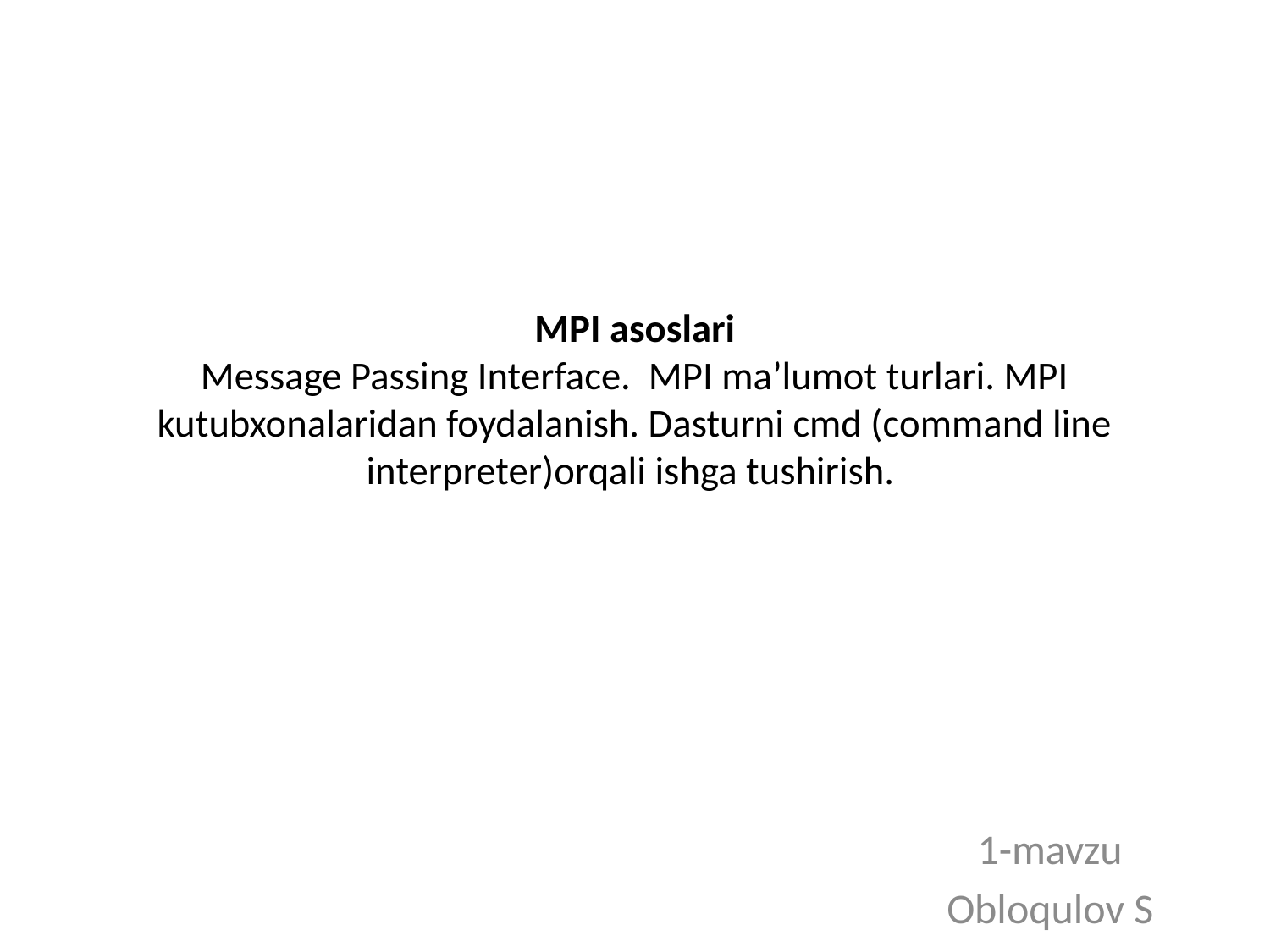

# MPI asoslari Message Passing Interface.  MPI ma’lumot turlari. MPI kutubxonalaridan foydalanish. Dasturni cmd (command line interpreter)orqali ishga tushirish.
1-mavzu
Obloqulov S